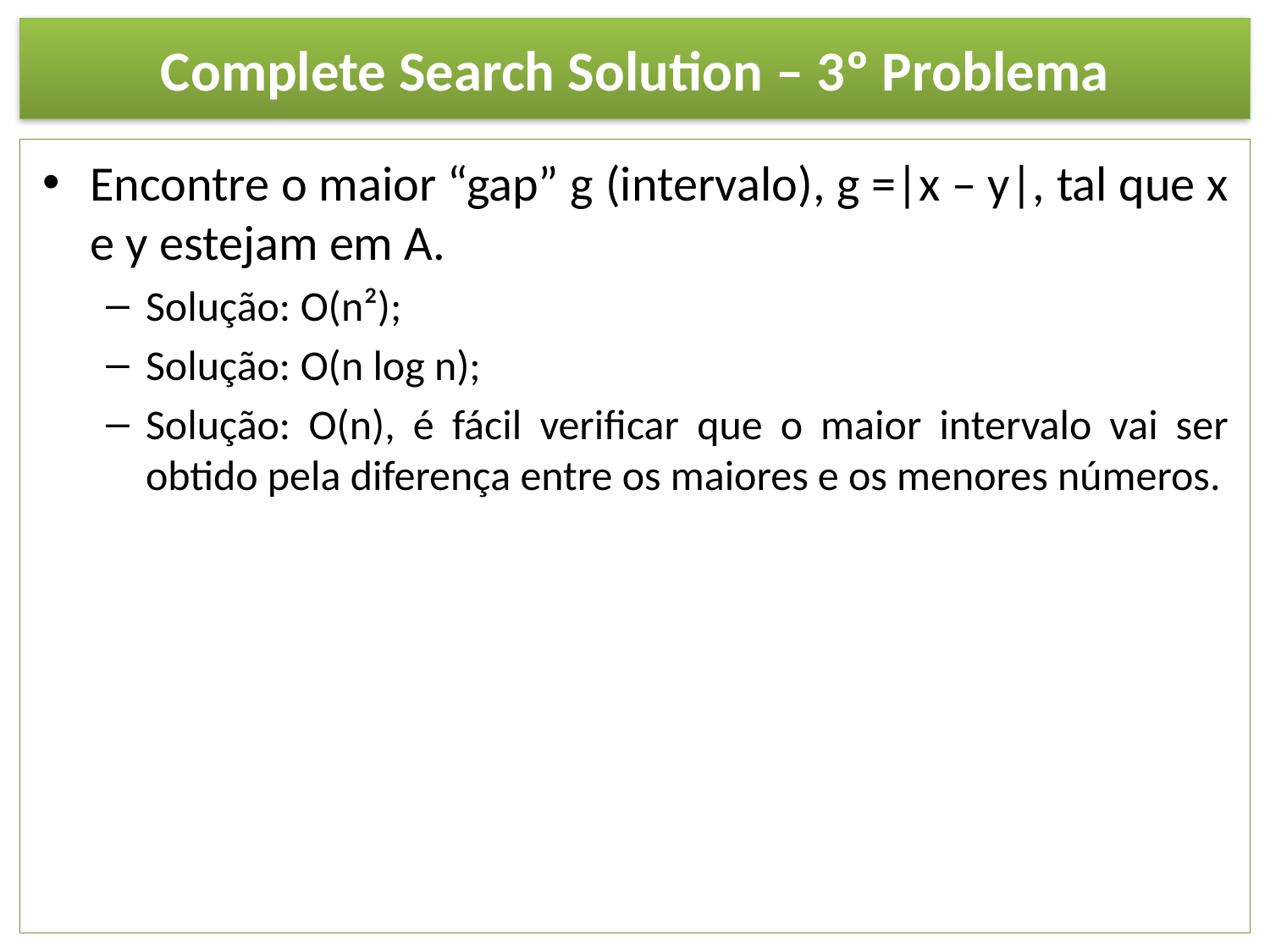

# Complete Search Solution – 3º Problema
Encontre o maior “gap” g (intervalo), g =|x – y|, tal que x e y estejam em A.
Solução: O(n²);
Solução: O(n log n);
Solução: O(n), é fácil verificar que o maior intervalo vai ser obtido pela diferença entre os maiores e os menores números.